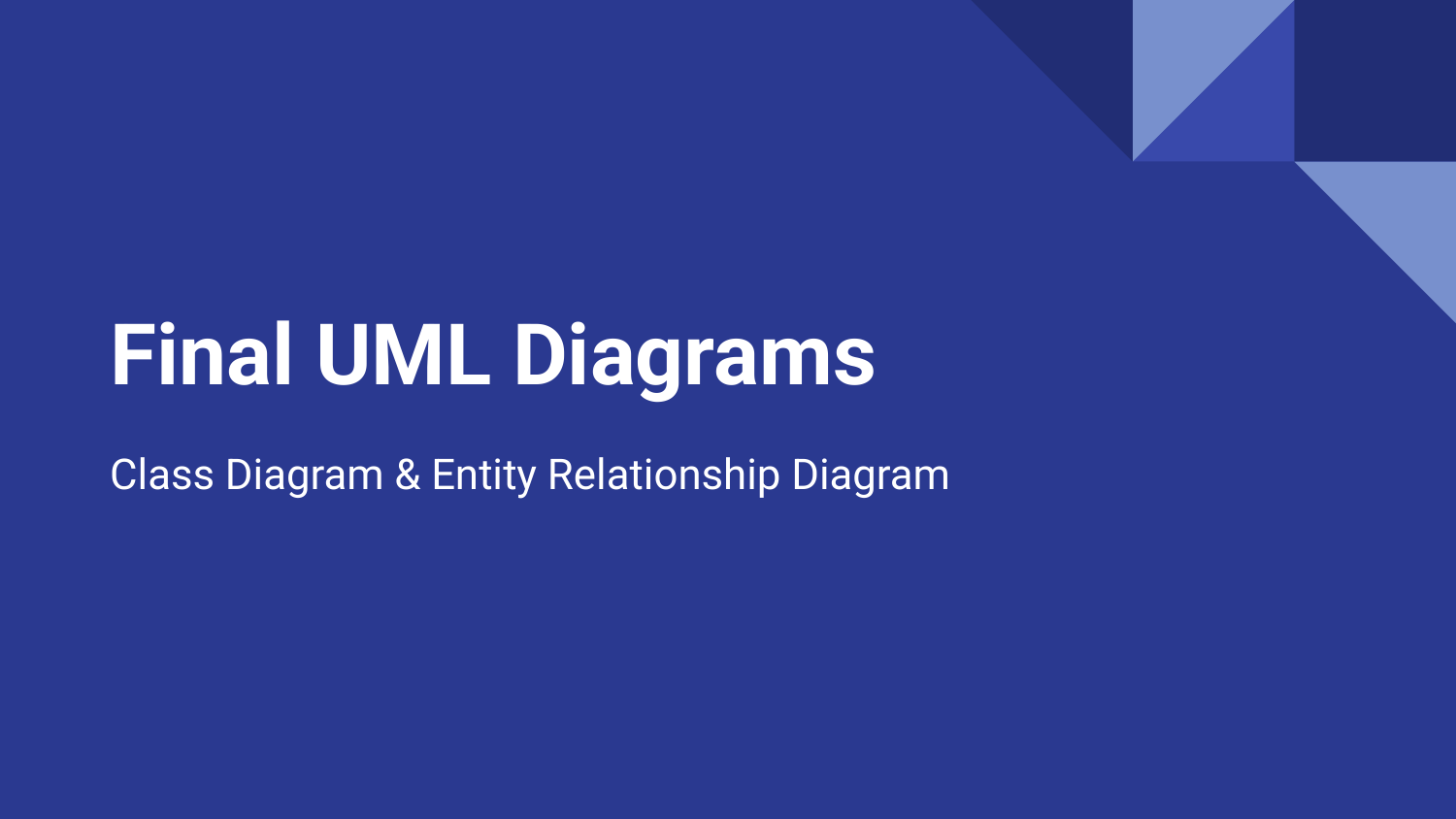

# Final UML Diagrams
Class Diagram & Entity Relationship Diagram